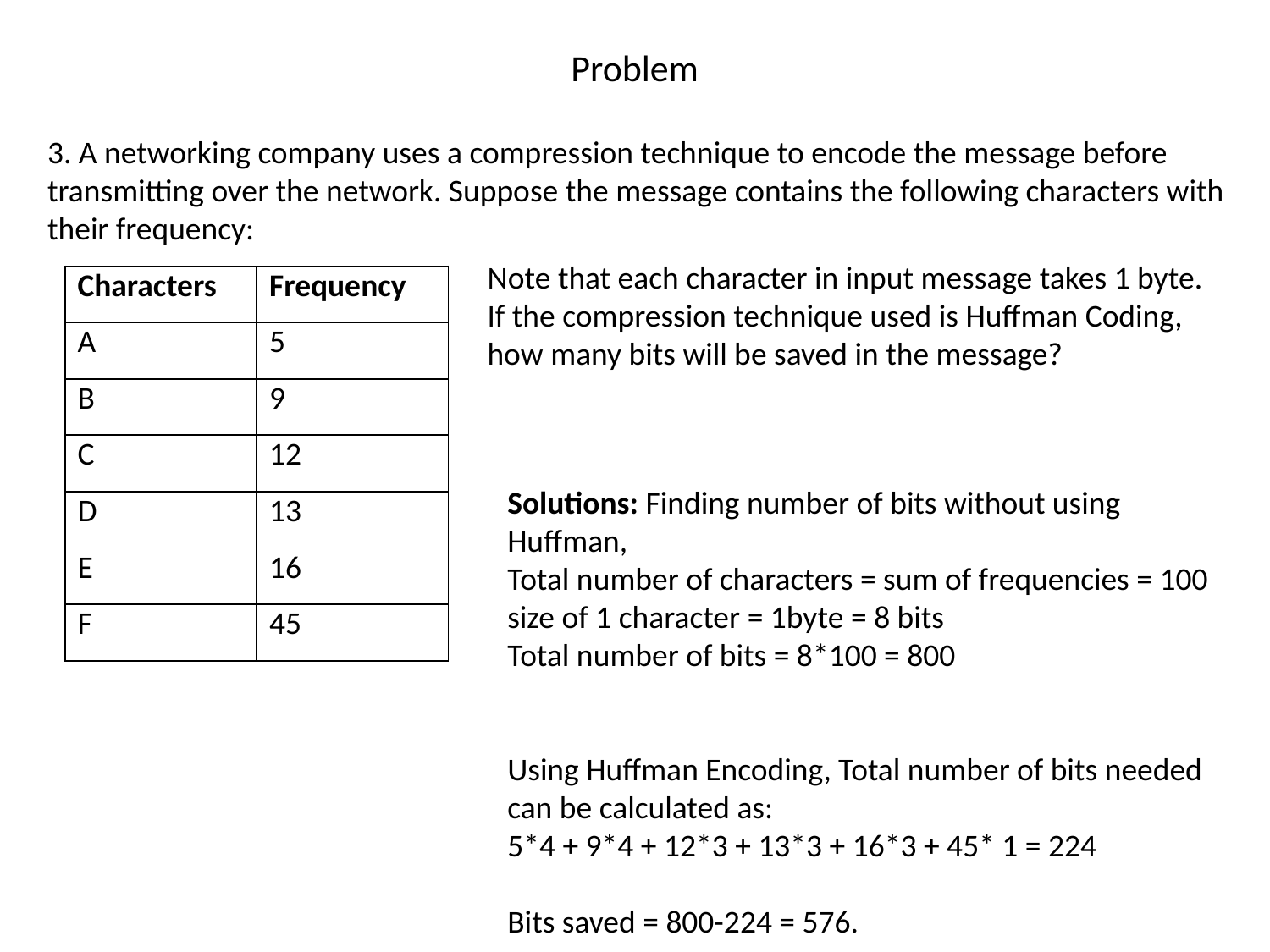

# Problem
3. A networking company uses a compression technique to encode the message before transmitting over the network. Suppose the message contains the following characters with their frequency:
Note that each character in input message takes 1 byte.
If the compression technique used is Huffman Coding, how many bits will be saved in the message?
| Characters | Frequency |
| --- | --- |
| A | 5 |
| B | 9 |
| C | 12 |
| D | 13 |
| E | 16 |
| F | 45 |
Solutions: Finding number of bits without using Huffman,
Total number of characters = sum of frequencies = 100
size of 1 character = 1byte = 8 bits
Total number of bits = 8*100 = 800

Using Huffman Encoding, Total number of bits needed can be calculated as:
5*4 + 9*4 + 12*3 + 13*3 + 16*3 + 45* 1 = 224

Bits saved = 800-224 = 576.